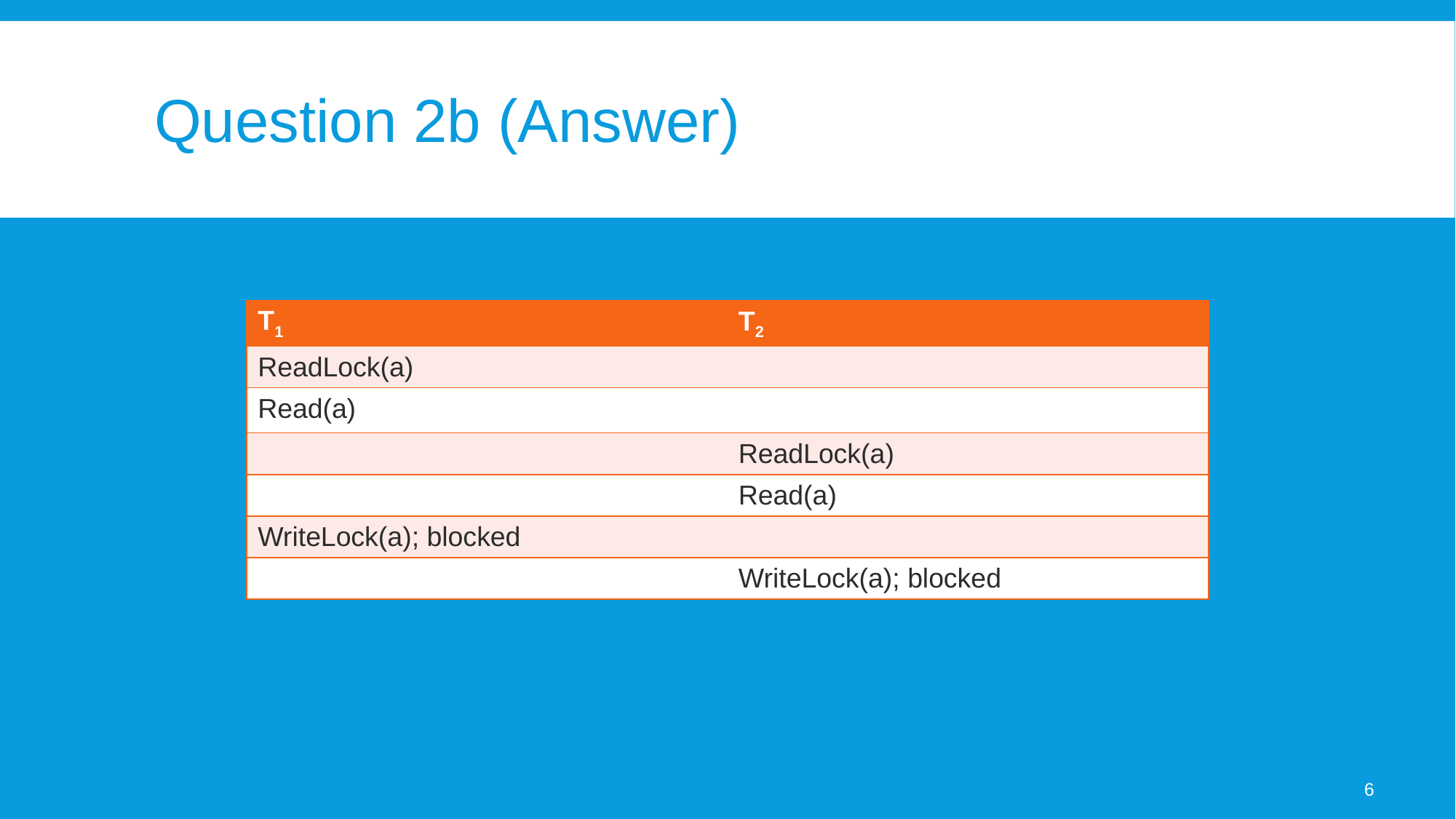

# Question 2b (Answer)

| T1 | T2 |
| --- | --- |
| ReadLock(a) |  |
| Read(a) |  |
|  | ReadLock(a) |
|  | Read(a) |
| WriteLock(a); blocked |  |
|  | WriteLock(a); blocked |
6